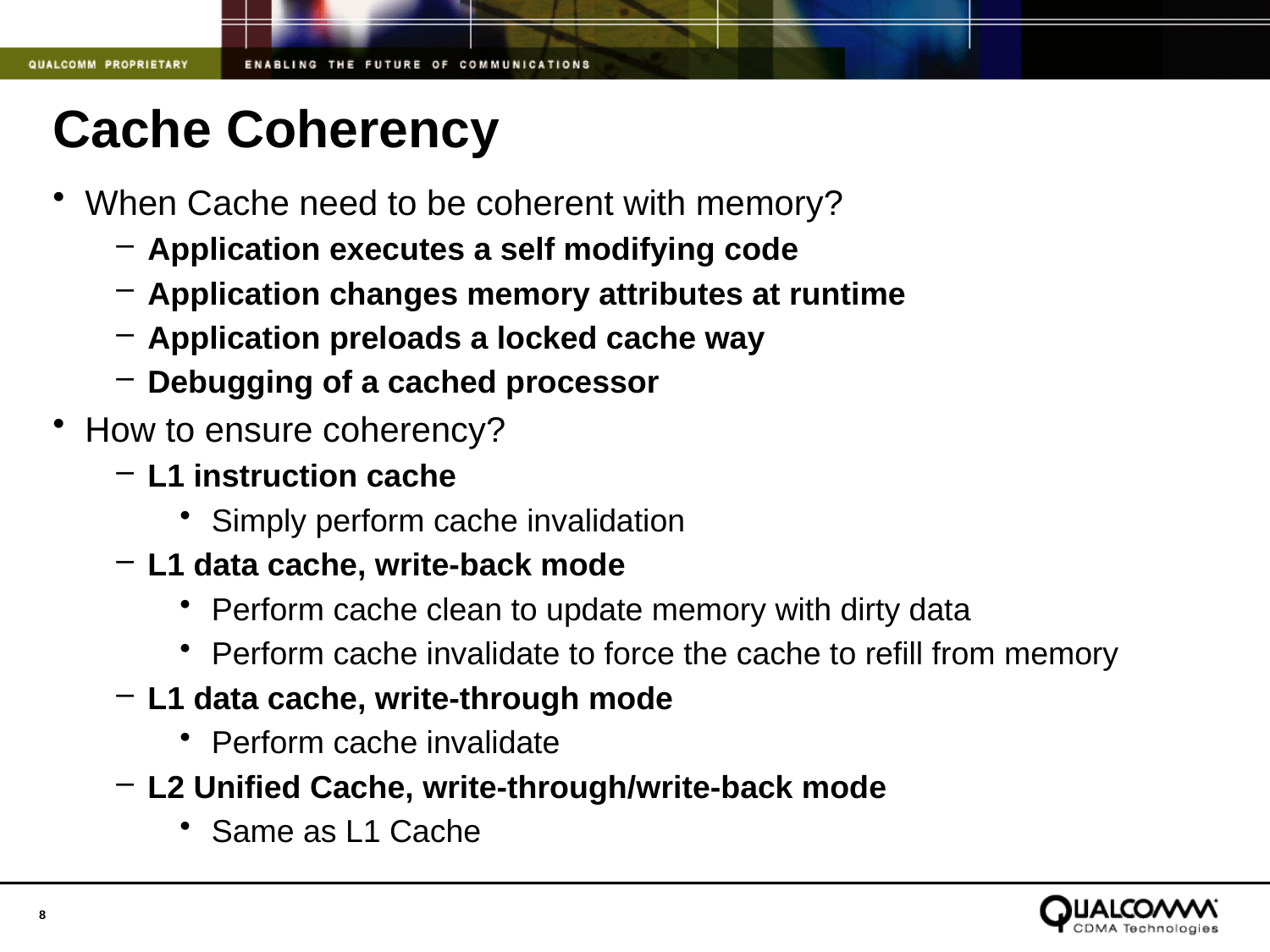

# Cache Coherency
When Cache need to be coherent with memory?
Application executes a self modifying code
Application changes memory attributes at runtime
Application preloads a locked cache way
Debugging of a cached processor
How to ensure coherency?
L1 instruction cache
Simply perform cache invalidation
L1 data cache, write-back mode
Perform cache clean to update memory with dirty data
Perform cache invalidate to force the cache to refill from memory
L1 data cache, write-through mode
Perform cache invalidate
L2 Unified Cache, write-through/write-back mode
Same as L1 Cache

8